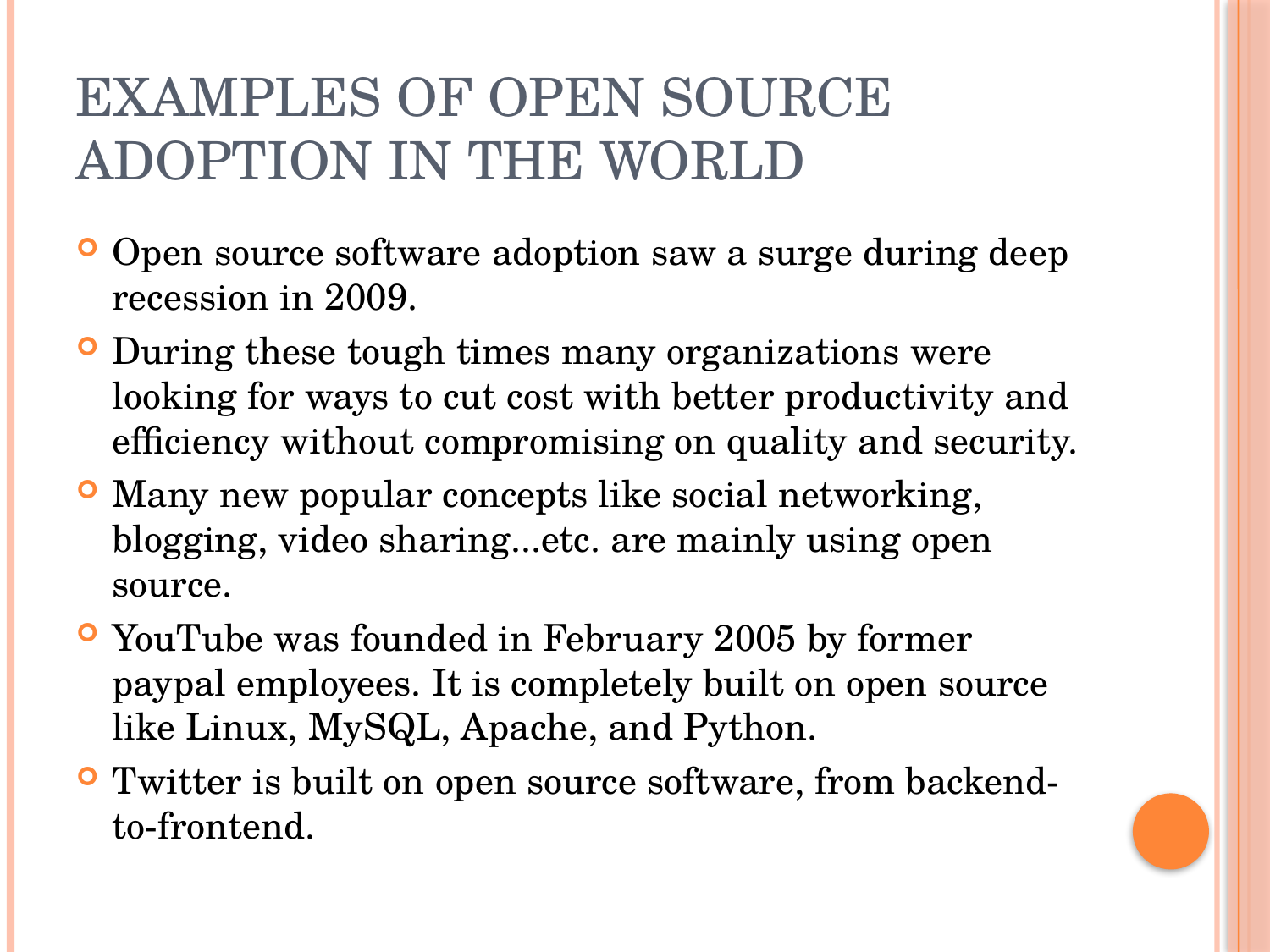

# Examples Of Open Source Adoption In The World
Open source software adoption saw a surge during deep recession in 2009.
During these tough times many organizations were looking for ways to cut cost with better productivity and efficiency without compromising on quality and security.
Many new popular concepts like social networking, blogging, video sharing...etc. are mainly using open source.
YouTube was founded in February 2005 by former paypal employees. It is completely built on open source like Linux, MySQL, Apache, and Python.
Twitter is built on open source software, from backend-to-frontend.